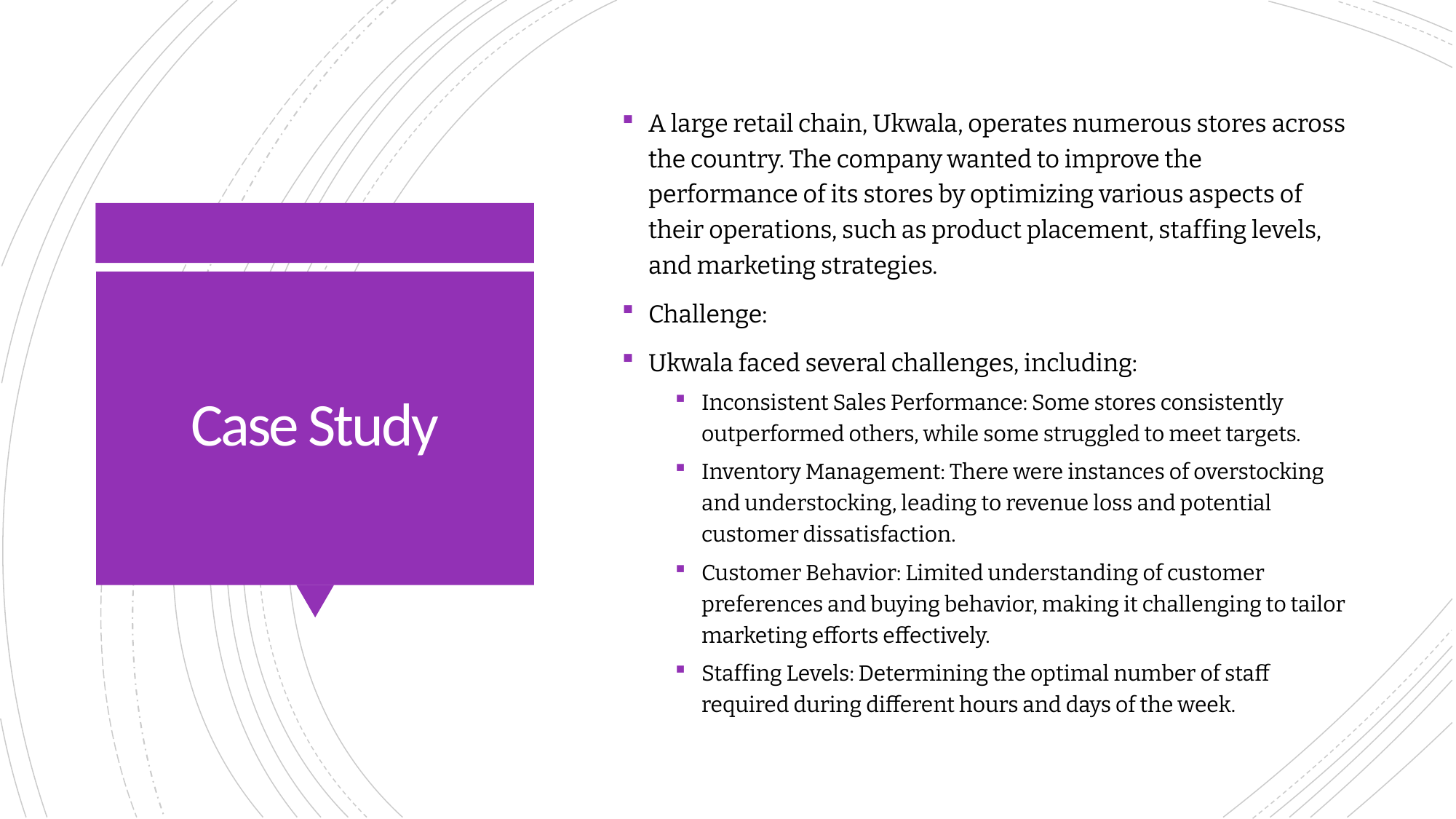

A large retail chain, Ukwala, operates numerous stores across the country. The company wanted to improve the performance of its stores by optimizing various aspects of their operations, such as product placement, staffing levels, and marketing strategies.
Challenge:
Ukwala faced several challenges, including:
Inconsistent Sales Performance: Some stores consistently outperformed others, while some struggled to meet targets.
Inventory Management: There were instances of overstocking and understocking, leading to revenue loss and potential customer dissatisfaction.
Customer Behavior: Limited understanding of customer preferences and buying behavior, making it challenging to tailor marketing efforts effectively.
Staffing Levels: Determining the optimal number of staff required during different hours and days of the week.
# Case Study